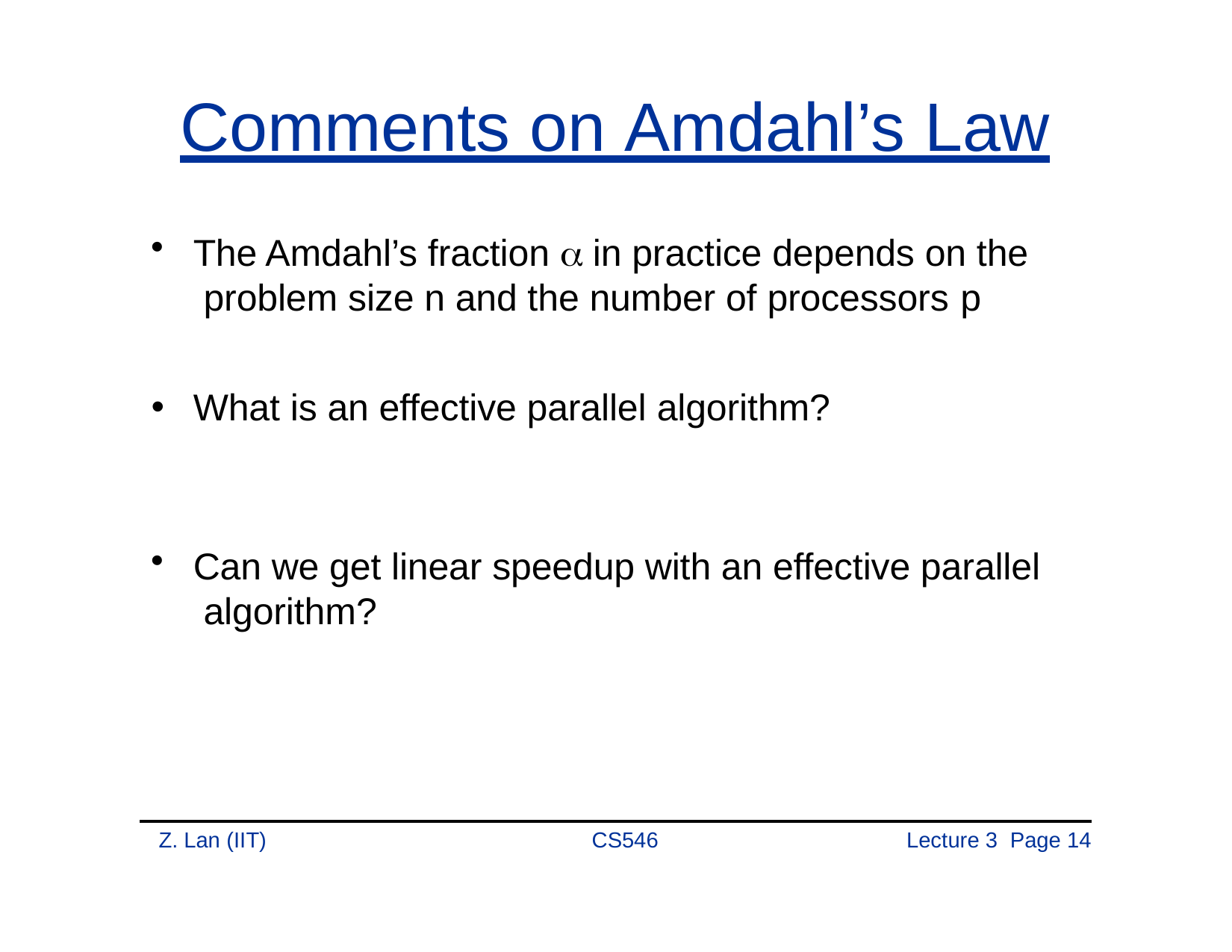

# Comments on Amdahl’s Law
The Amdahl’s fraction α in practice depends on the  problem size n and the number of processors p

What is an effective parallel algorithm?
Can we get linear speedup with an effective parallel  algorithm?

Z. Lan (IIT)
CS546
Lecture 3  Page 14